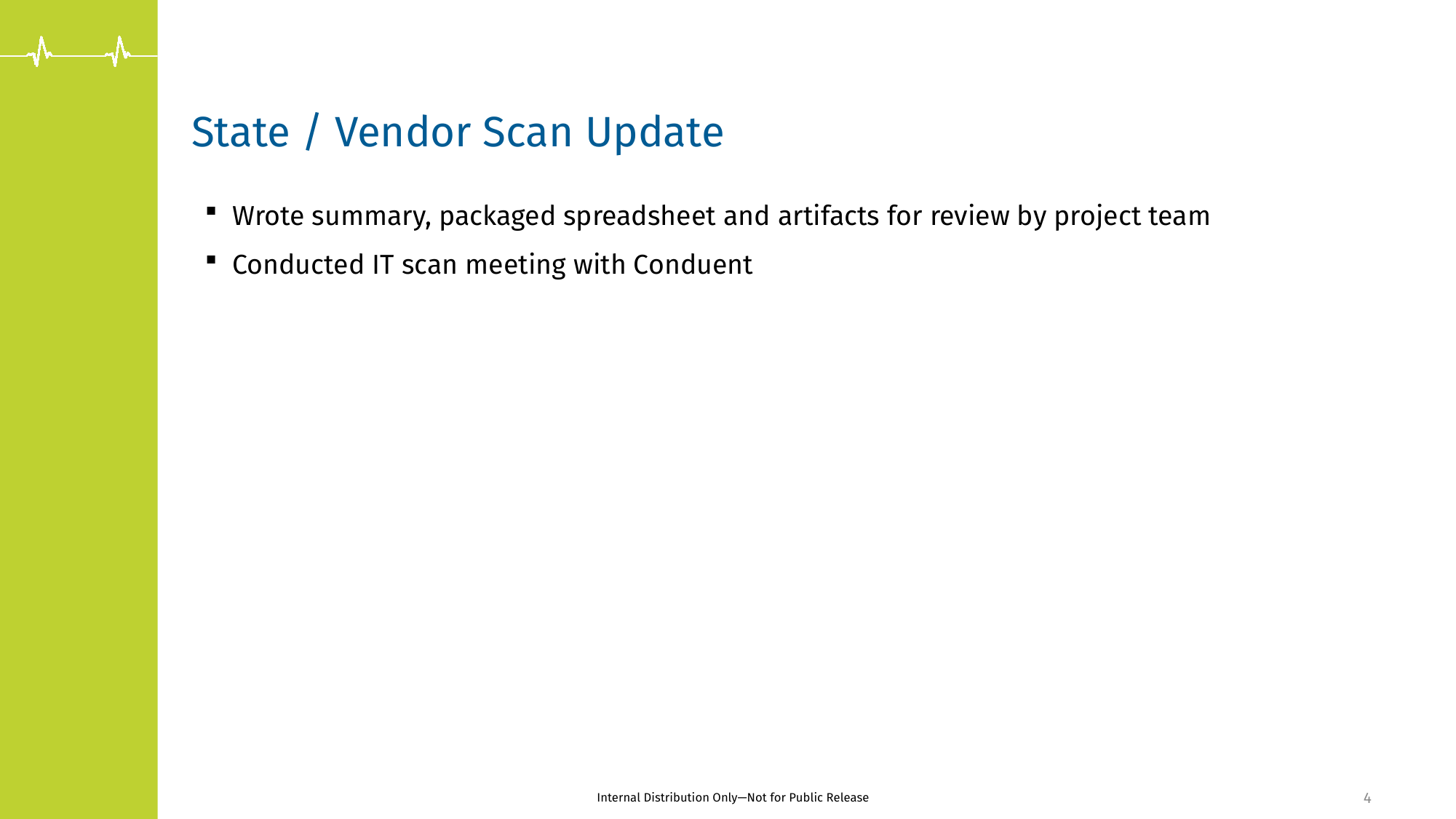

# State / Vendor Scan Update
Wrote summary, packaged spreadsheet and artifacts for review by project team
Conducted IT scan meeting with Conduent
4